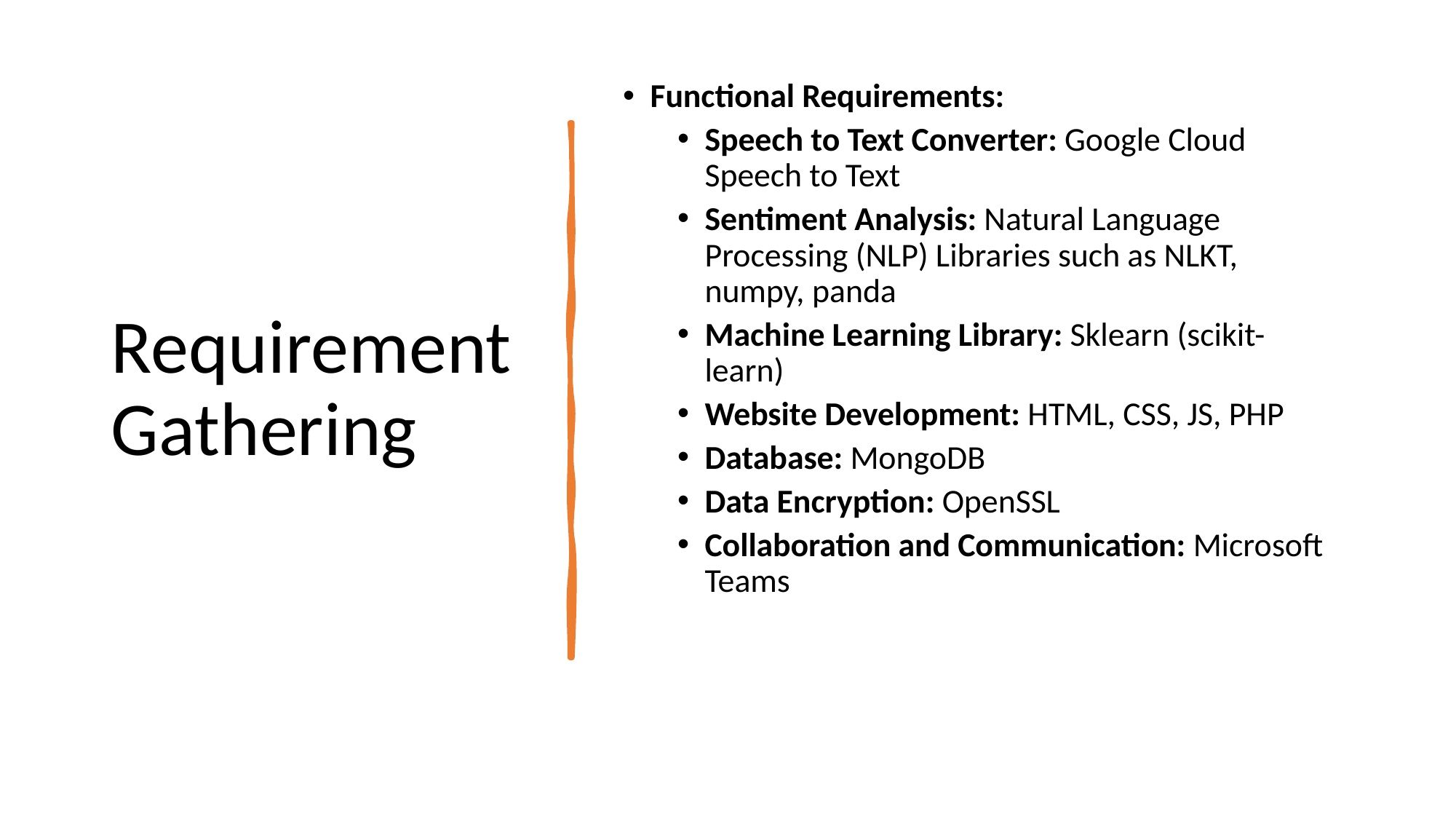

# Requirement Gathering
Functional Requirements:
Speech to Text Converter: Google Cloud Speech to Text
Sentiment Analysis: Natural Language Processing (NLP) Libraries such as NLKT, numpy, panda
Machine Learning Library: Sklearn (scikit-learn)
Website Development: HTML, CSS, JS, PHP
Database: MongoDB
Data Encryption: OpenSSL
Collaboration and Communication: Microsoft Teams